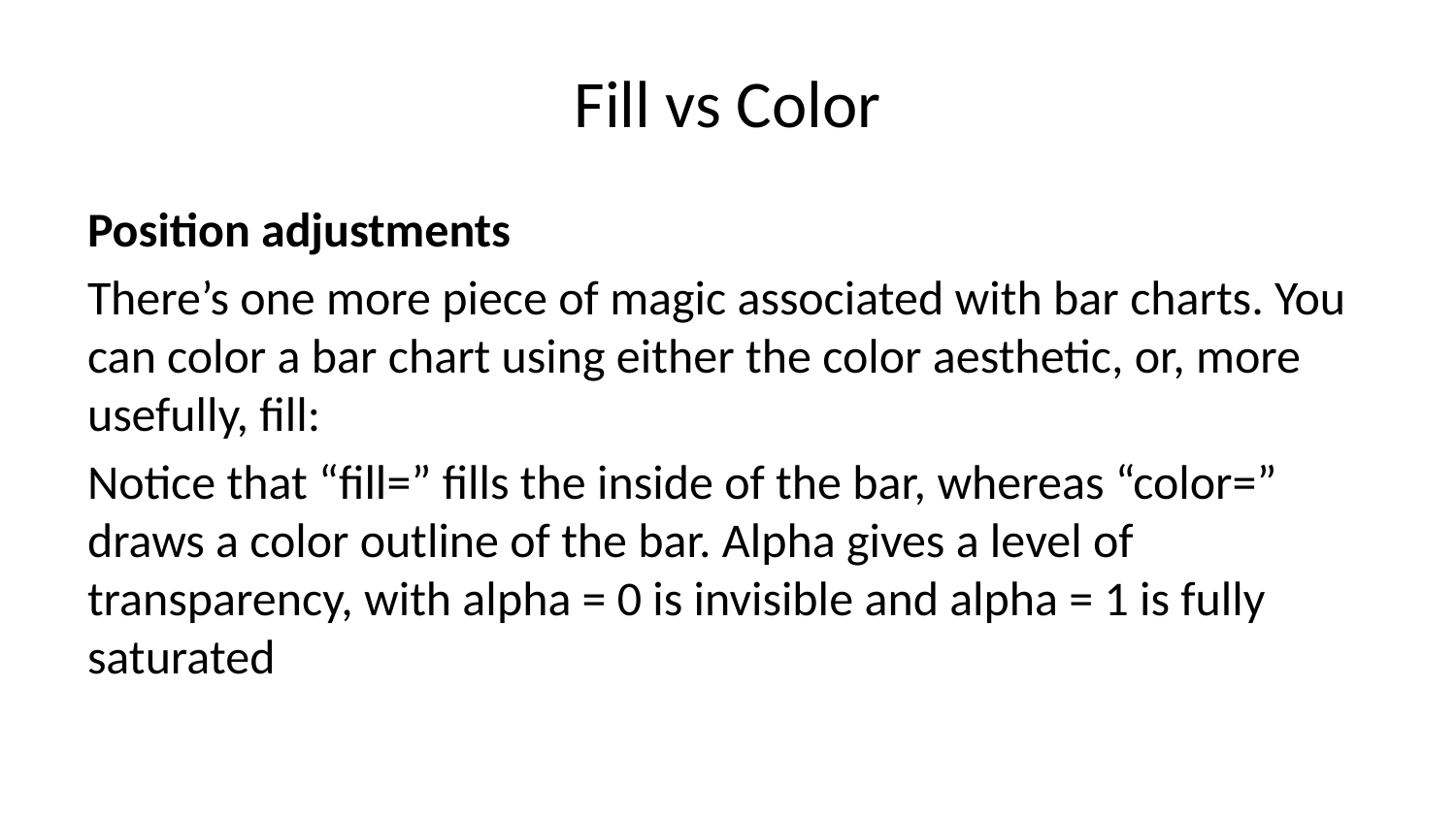

# Fill vs Color
Position adjustments
There’s one more piece of magic associated with bar charts. You can color a bar chart using either the color aesthetic, or, more usefully, fill:
Notice that “fill=” fills the inside of the bar, whereas “color=” draws a color outline of the bar. Alpha gives a level of transparency, with alpha = 0 is invisible and alpha = 1 is fully saturated